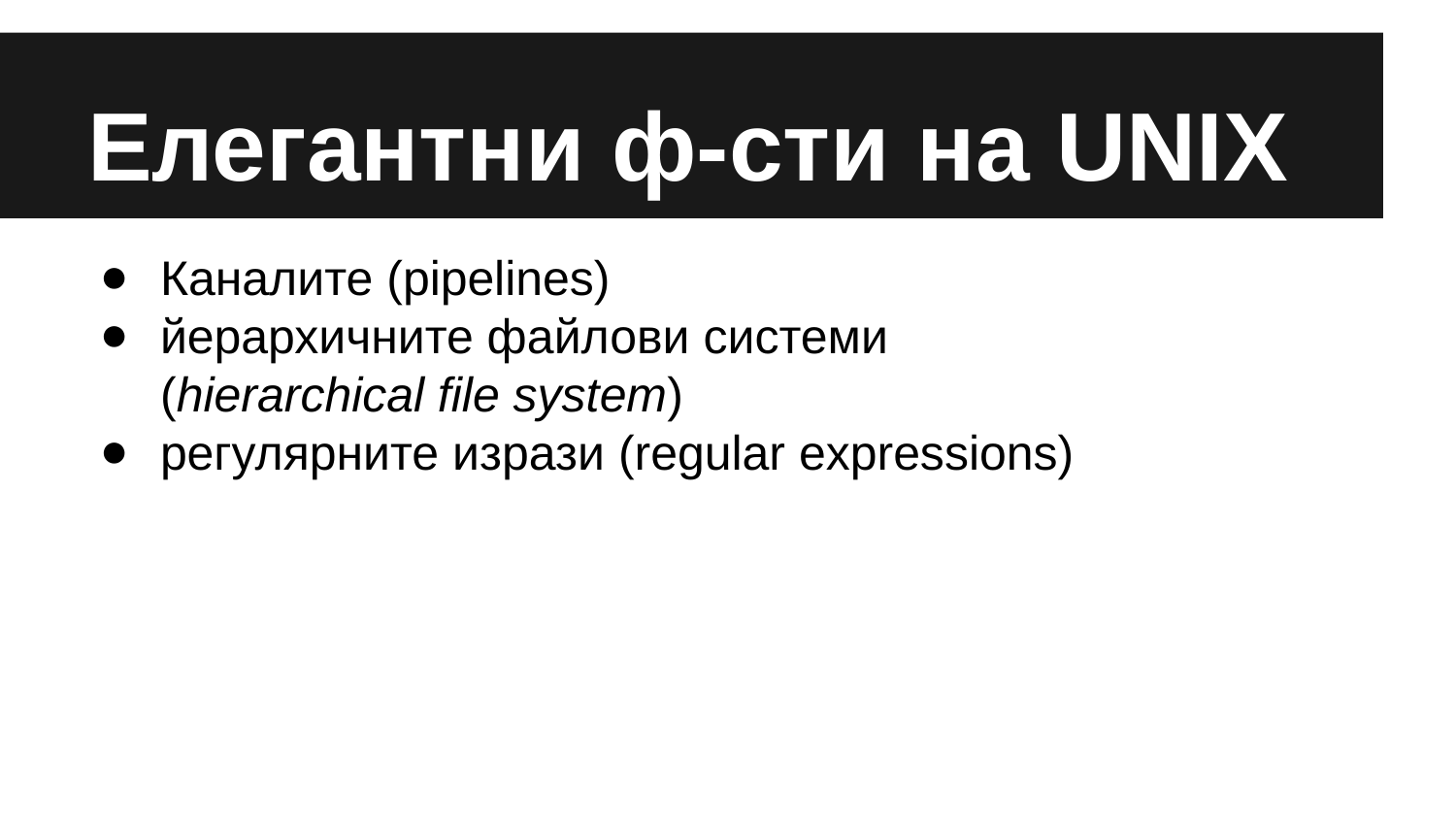

# Елегантни ф-сти на UNIX
Каналите (pipelines)
йерархичните файлови системи
(hierarchical file system)
регулярните изрази (regular expressions)